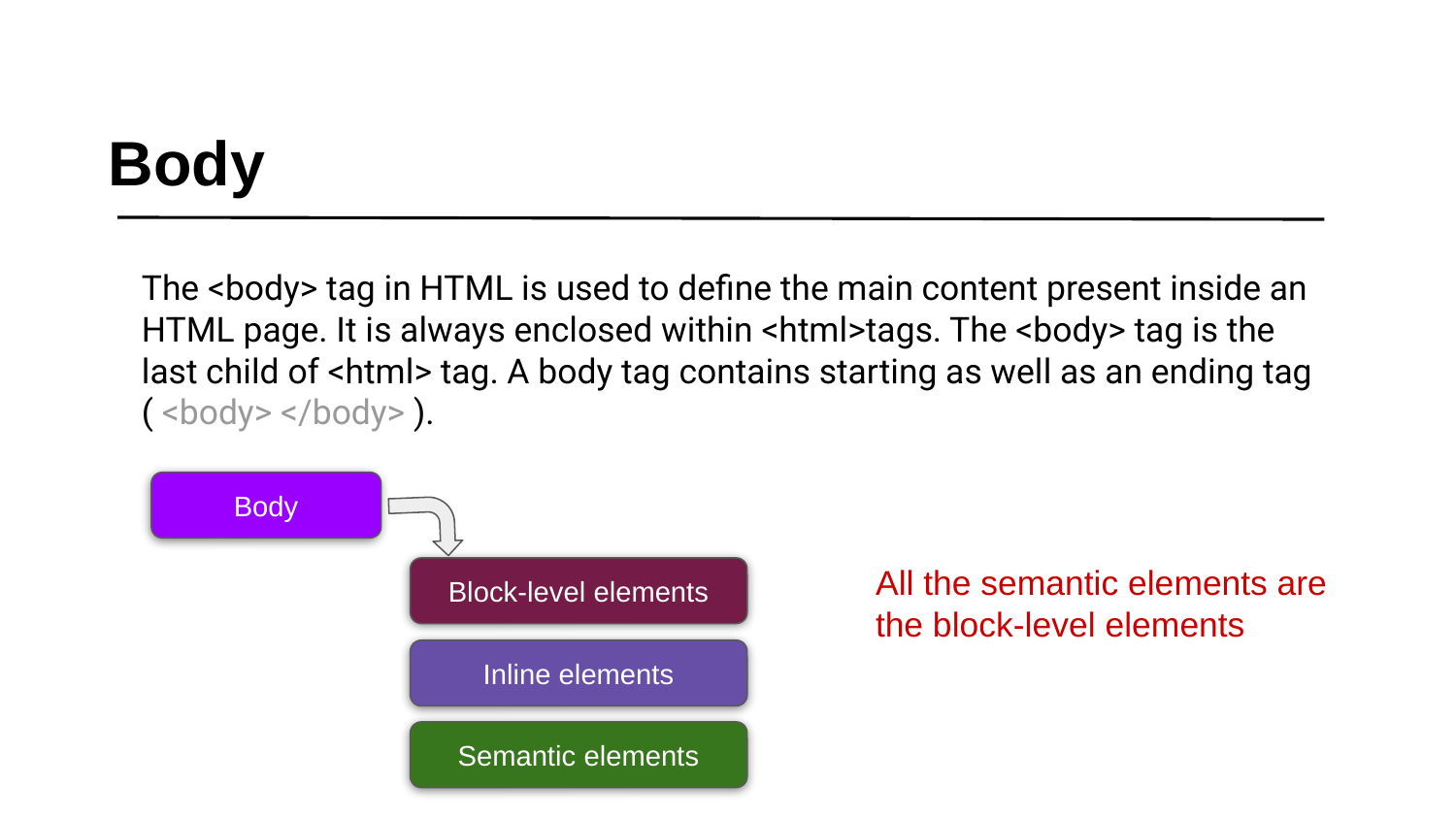

Body
The <body> tag in HTML is used to define the main content present inside an HTML page. It is always enclosed within <html>tags. The <body> tag is the last child of <html> tag. A body tag contains starting as well as an ending tag ( <body> </body> ).
Body

All the semantic elements are the block-level elements
Block-level elements
Inline elements
Semantic elements